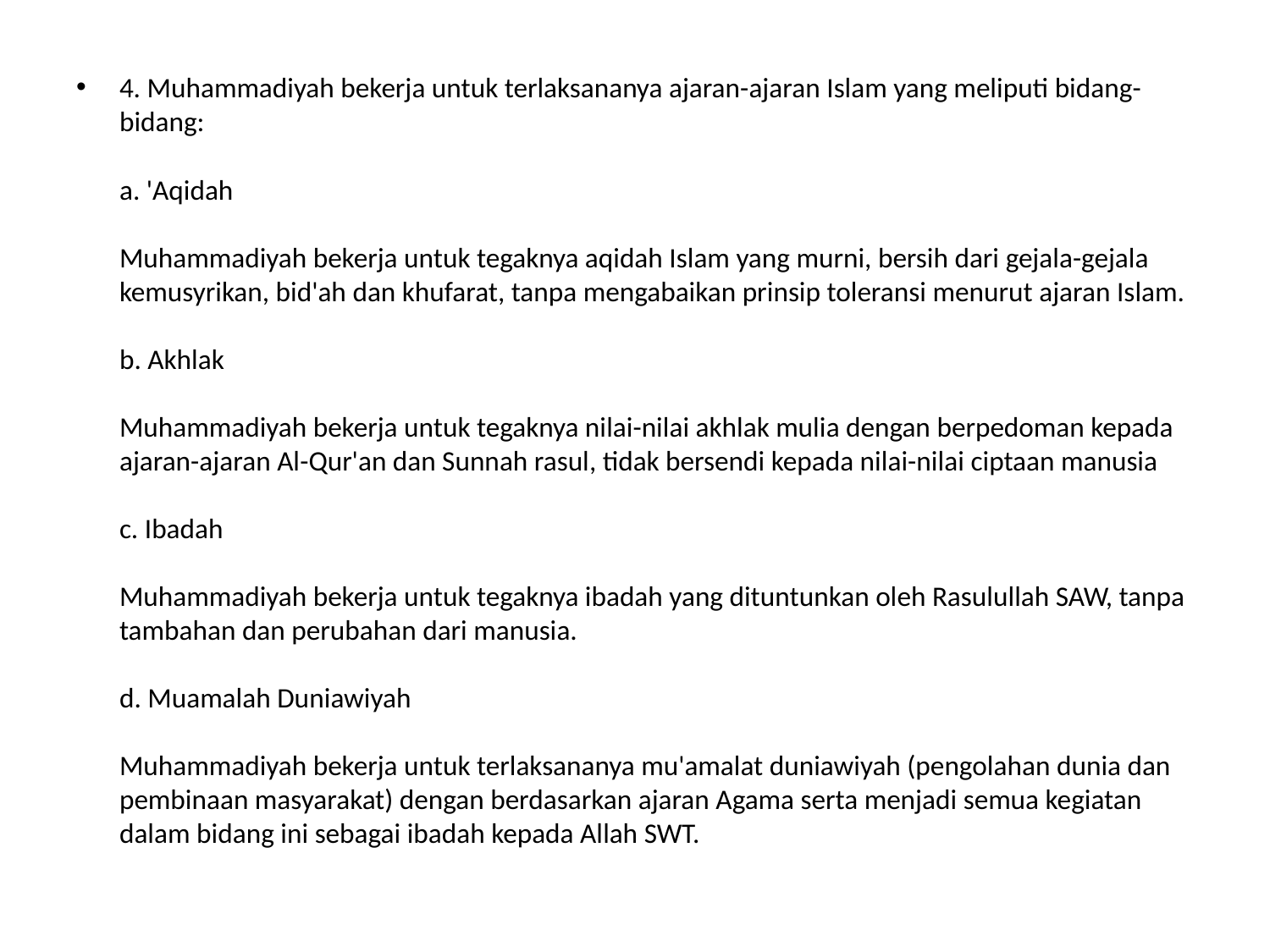

4. Muhammadiyah bekerja untuk terlaksananya ajaran-ajaran Islam yang meliputi bidang-bidang: 
a. 'Aqidah 
Muhammadiyah bekerja untuk tegaknya aqidah Islam yang murni, bersih dari gejala-gejala kemusyrikan, bid'ah dan khufarat, tanpa mengabaikan prinsip toleransi menurut ajaran Islam. 
b. Akhlak
Muhammadiyah bekerja untuk tegaknya nilai-nilai akhlak mulia dengan berpedoman kepada ajaran-ajaran Al-Qur'an dan Sunnah rasul, tidak bersendi kepada nilai-nilai ciptaan manusia
c. Ibadah
Muhammadiyah bekerja untuk tegaknya ibadah yang dituntunkan oleh Rasulullah SAW, tanpa tambahan dan perubahan dari manusia.
d. Muamalah Duniawiyah
Muhammadiyah bekerja untuk terlaksananya mu'amalat duniawiyah (pengolahan dunia dan pembinaan masyarakat) dengan berdasarkan ajaran Agama serta menjadi semua kegiatan dalam bidang ini sebagai ibadah kepada Allah SWT.